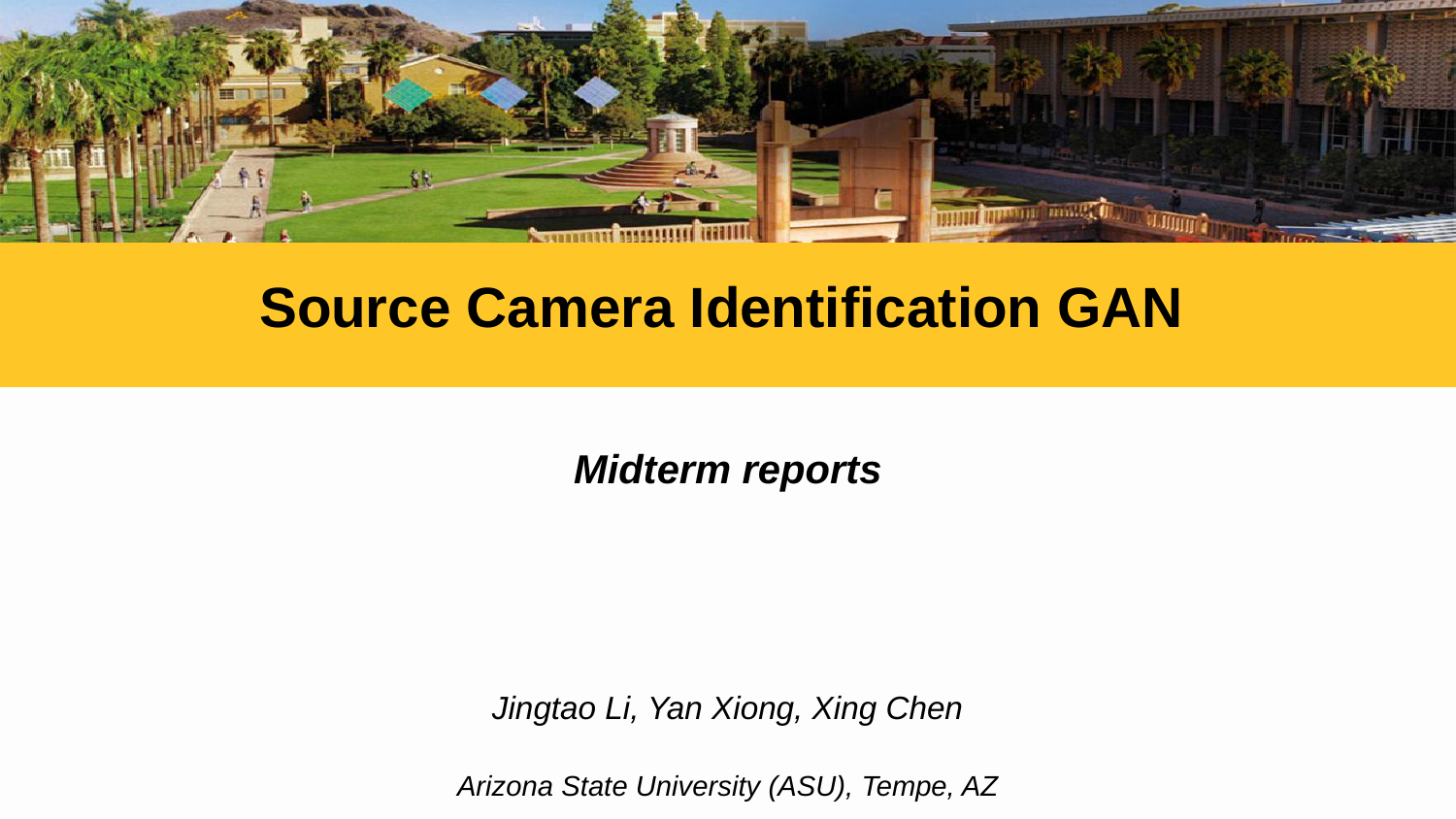

Source Camera Identification GAN
Midterm reports

Jingtao Li, Yan Xiong, Xing Chen

Arizona State University (ASU), Tempe, AZ